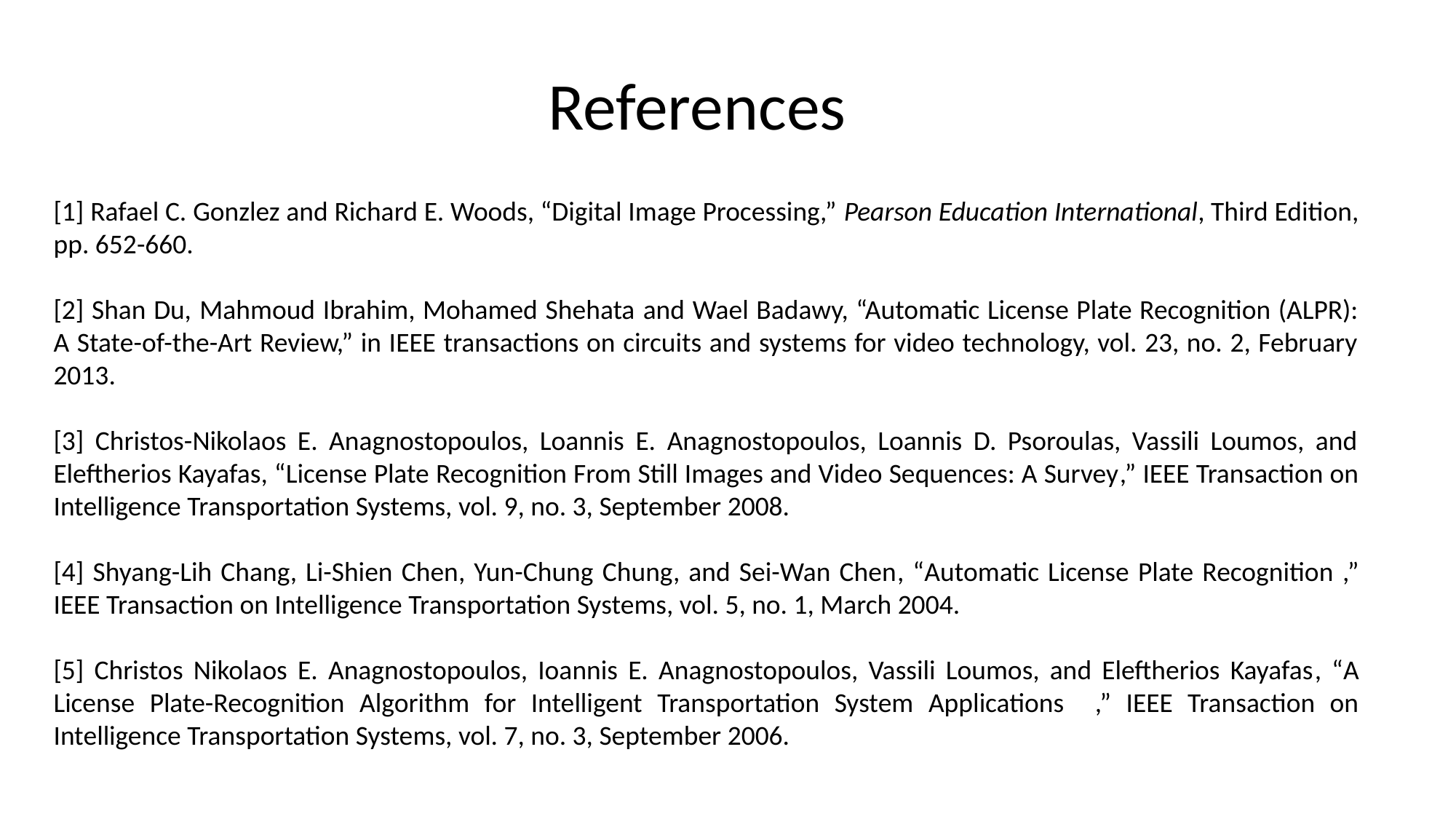

References
[1] Rafael C. Gonzlez and Richard E. Woods, “Digital Image Processing,” Pearson Education International, Third Edition, pp. 652-660.

[2] Shan Du, Mahmoud Ibrahim, Mohamed Shehata and Wael Badawy, “Automatic License Plate Recognition (ALPR): A State-of-the-Art Review,” in IEEE transactions on circuits and systems for video technology, vol. 23, no. 2, February 2013.

[3] Christos-Nikolaos E. Anagnostopoulos, Loannis E. Anagnostopoulos, Loannis D. Psoroulas, Vassili Loumos, and Eleftherios Kayafas, “License Plate Recognition From Still Images and Video Sequences: A Survey,” IEEE Transaction on Intelligence Transportation Systems, vol. 9, no. 3, September 2008.

[4] Shyang-Lih Chang, Li-Shien Chen, Yun-Chung Chung, and Sei-Wan Chen, “Automatic License Plate Recognition ,” IEEE Transaction on Intelligence Transportation Systems, vol. 5, no. 1, March 2004.

[5] Christos Nikolaos E. Anagnostopoulos, Ioannis E. Anagnostopoulos, Vassili Loumos, and Eleftherios Kayafas, “A License Plate-Recognition Algorithm for Intelligent Transportation System Applications  ,” IEEE Transaction on Intelligence Transportation Systems, vol. 7, no. 3, September 2006.